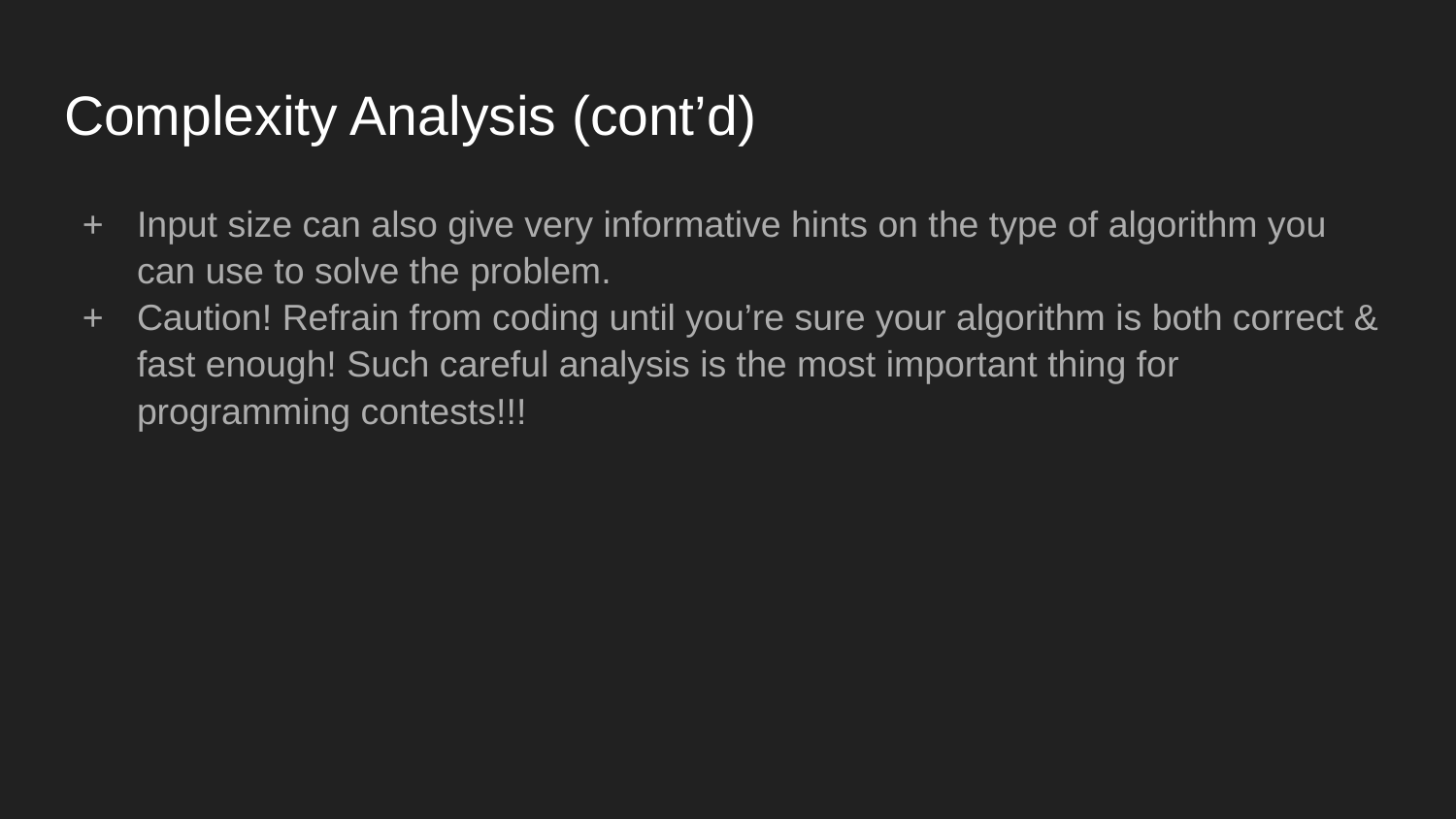

# Complexity Analysis (cont’d)
Input size can also give very informative hints on the type of algorithm you can use to solve the problem.
Caution! Refrain from coding until you’re sure your algorithm is both correct & fast enough! Such careful analysis is the most important thing for programming contests!!!